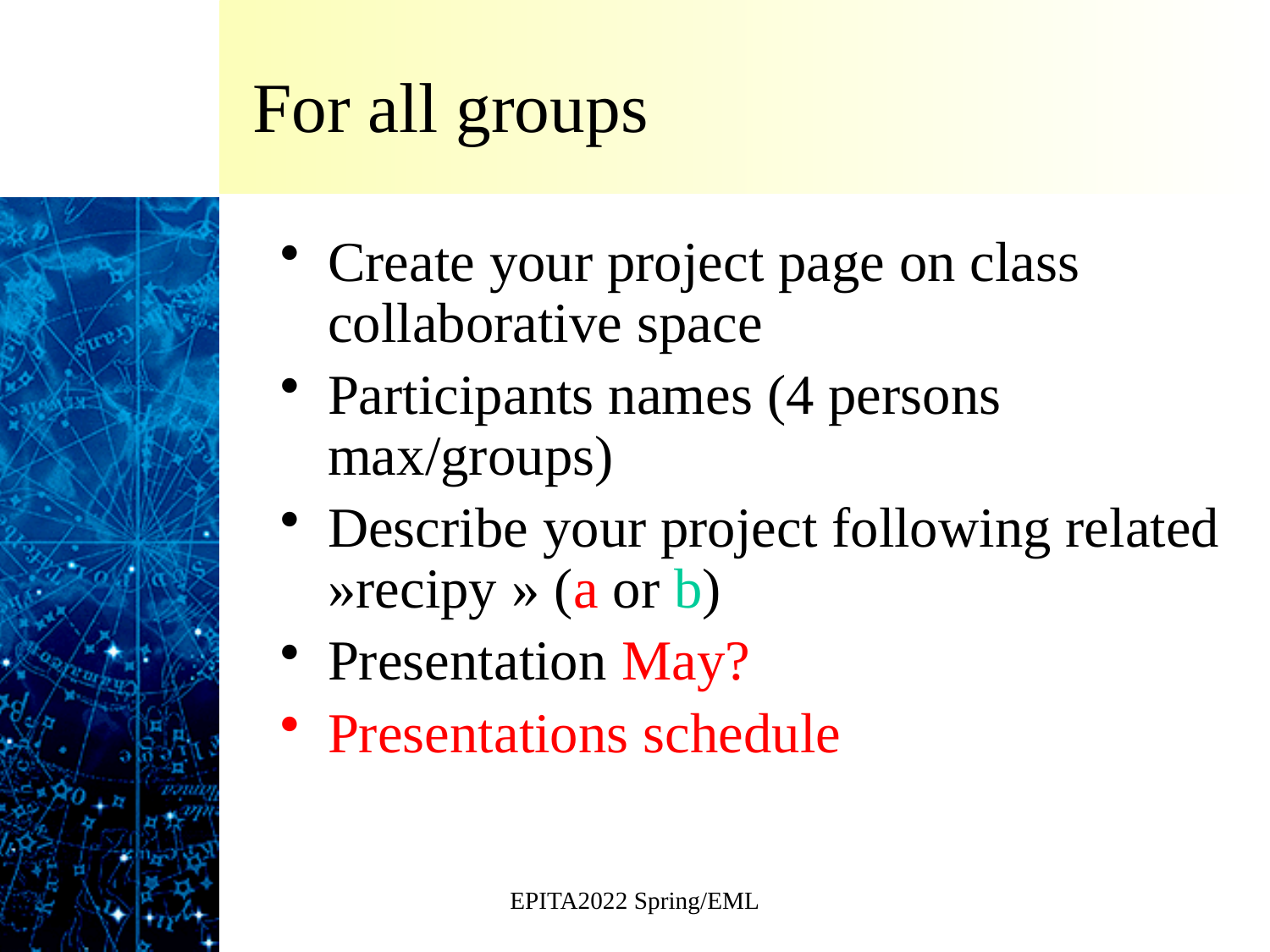

# For all groups
Create your project page on class collaborative space
Participants names (4 persons max/groups)
Describe your project following related »recipy » (a or b)
Presentation May?
Presentations schedule

EPITA2022 Spring/EML